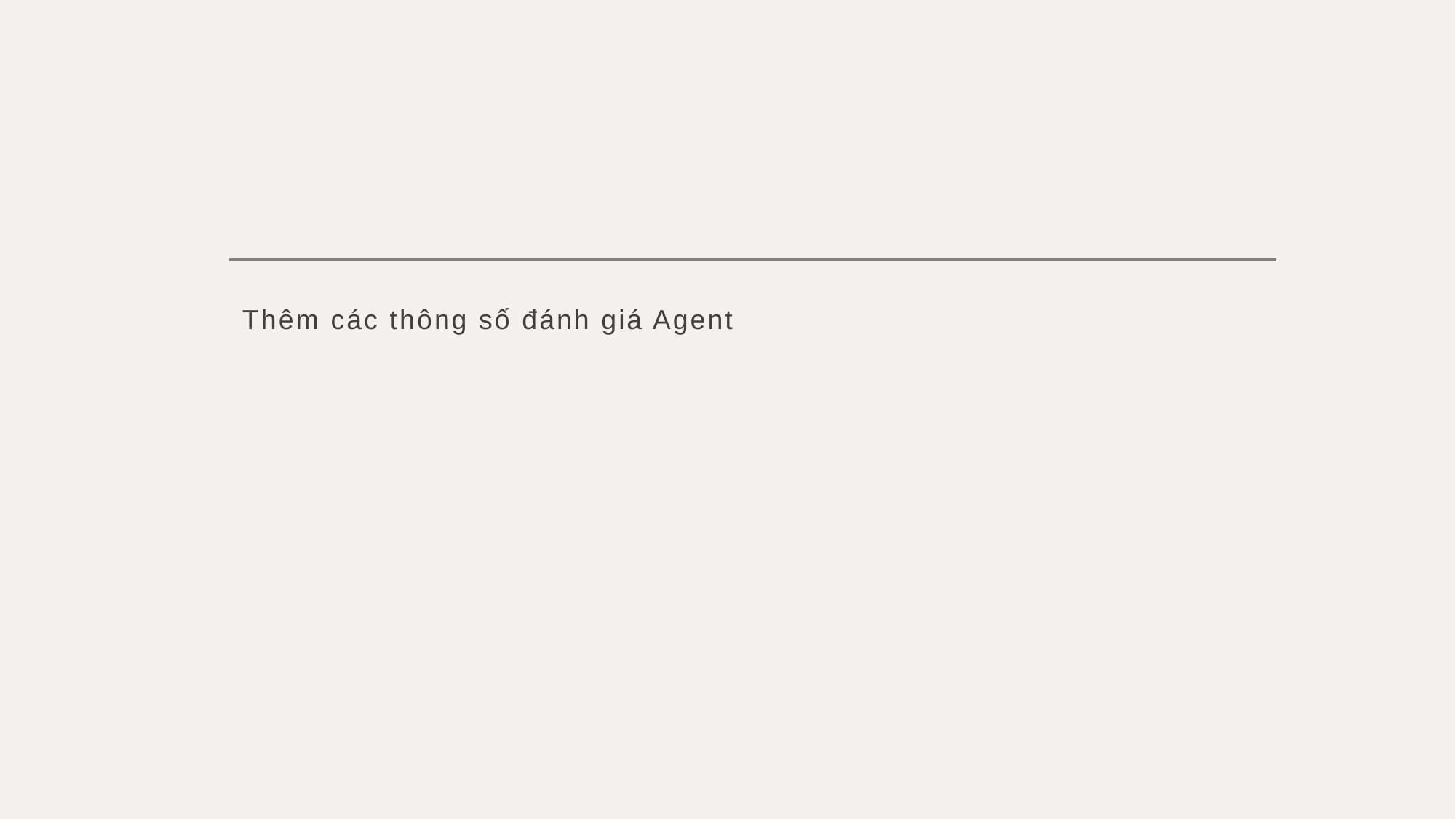

#
Thêm các thông số đánh giá Agent